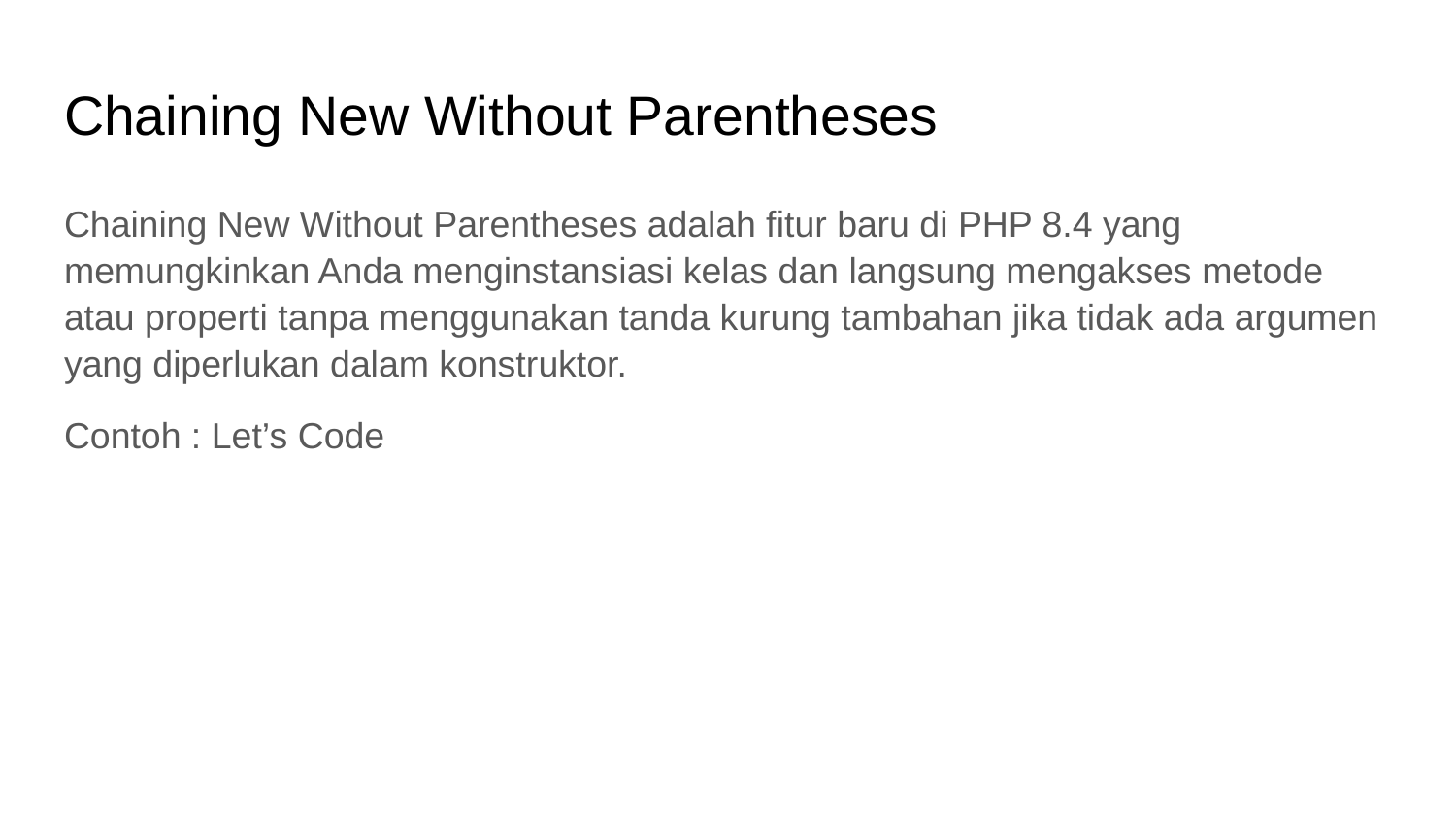

# Chaining New Without Parentheses
Chaining New Without Parentheses adalah fitur baru di PHP 8.4 yang memungkinkan Anda menginstansiasi kelas dan langsung mengakses metode atau properti tanpa menggunakan tanda kurung tambahan jika tidak ada argumen yang diperlukan dalam konstruktor.
Contoh : Let’s Code